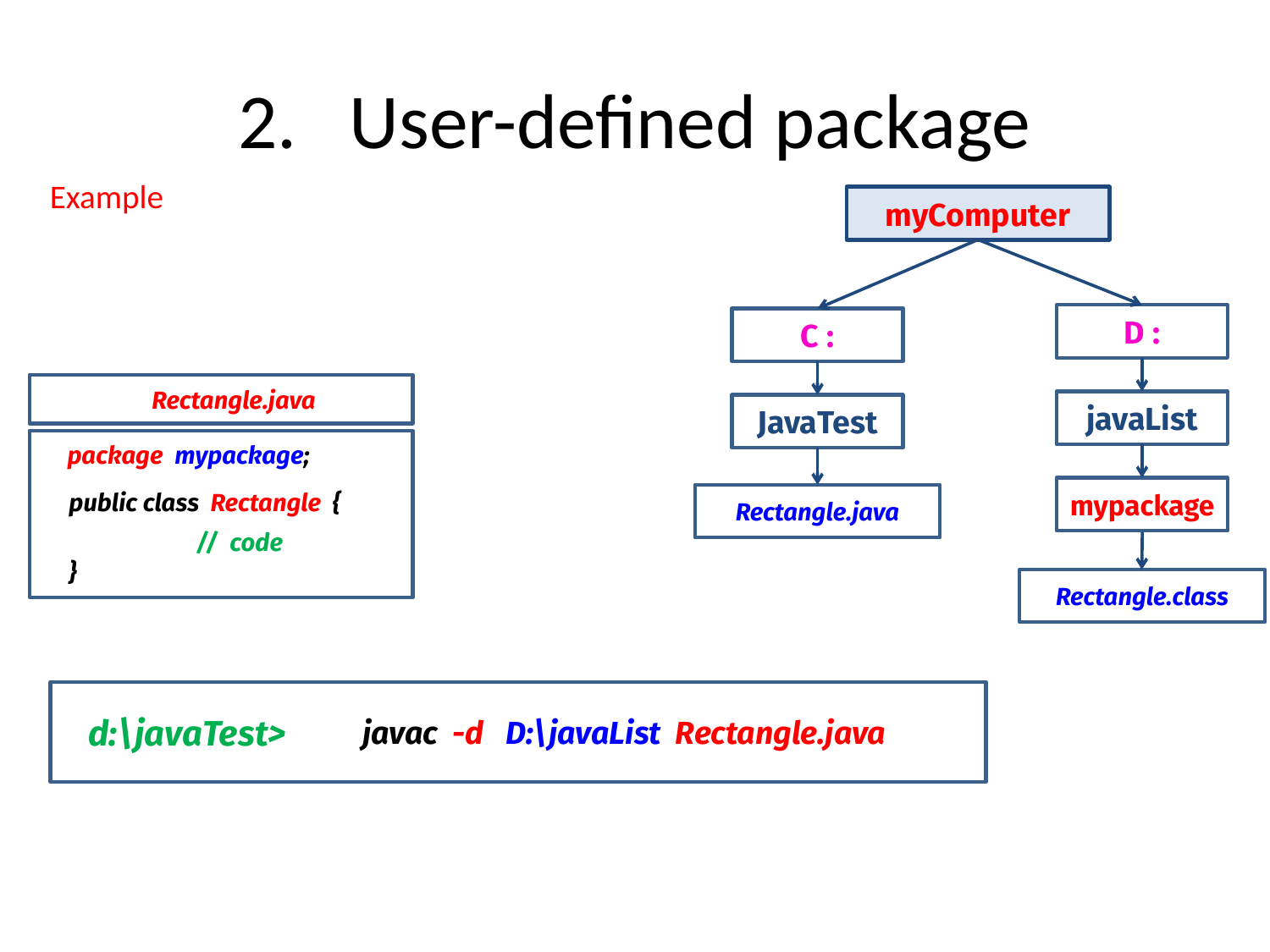

# 2.   User-defined package
Example

myComputer
D :
C :
Rectangle.java
package  mypackage;

public class  Rectangle  {
	//  code
}
javaList
JavaTest
mypackage
Rectangle.class
Rectangle.java
d:\javaTest>
javac  -d   D:\javaList  Rectangle.java